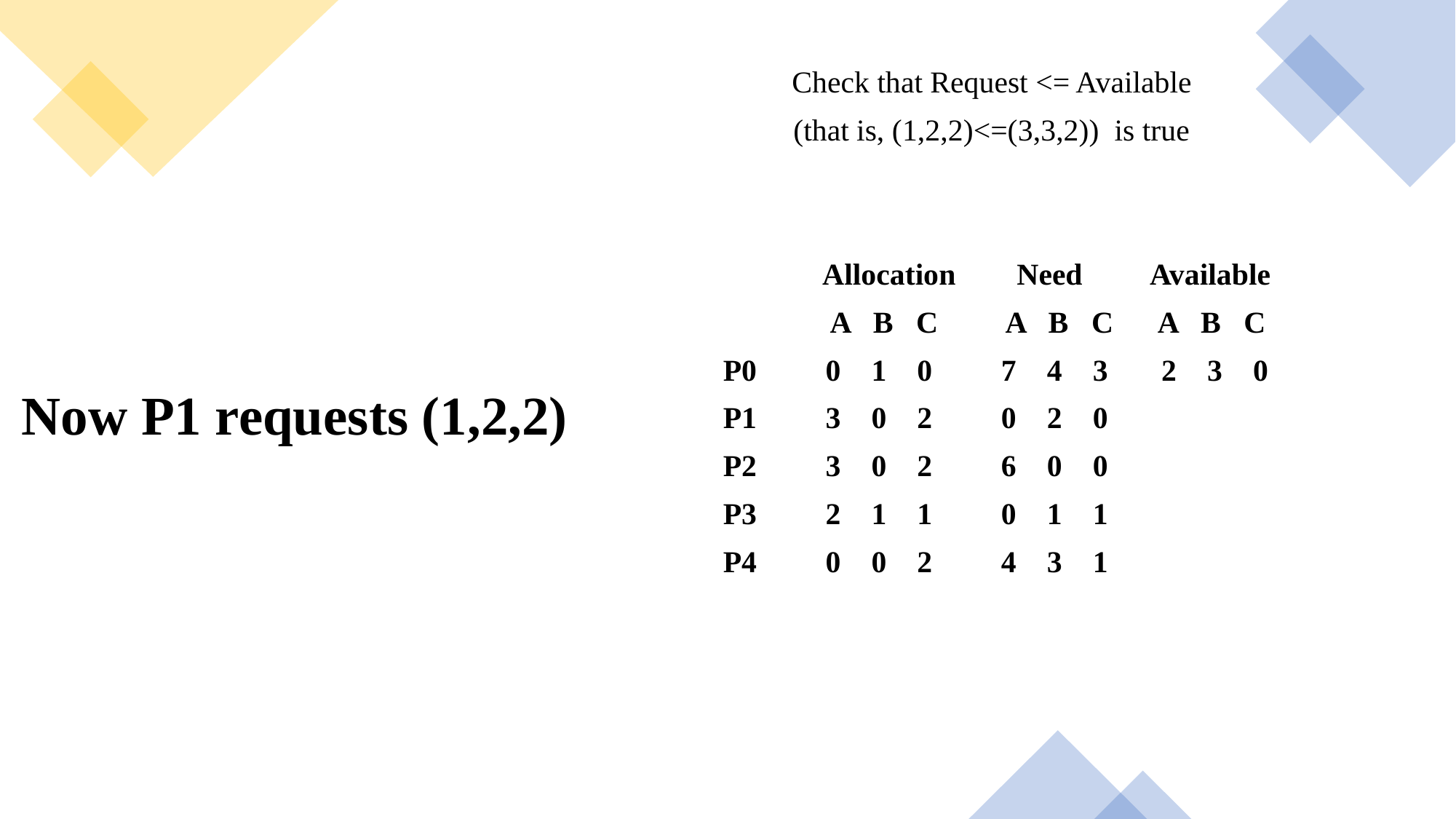

Check that Request <= Available
(that is, (1,2,2)<=(3,3,2))  is true

                           Allocation        Need         Available
                            A   B   C         A   B   C      A   B   C
              P0         0    1    0         7    4    3       2    3    0
              P1         3    0    2         0    2    0
              P2         3    0    2         6    0    0
              P3         2    1    1         0    1    1
              P4         0    0    2         4    3    1

# Now P1 requests (1,2,2)